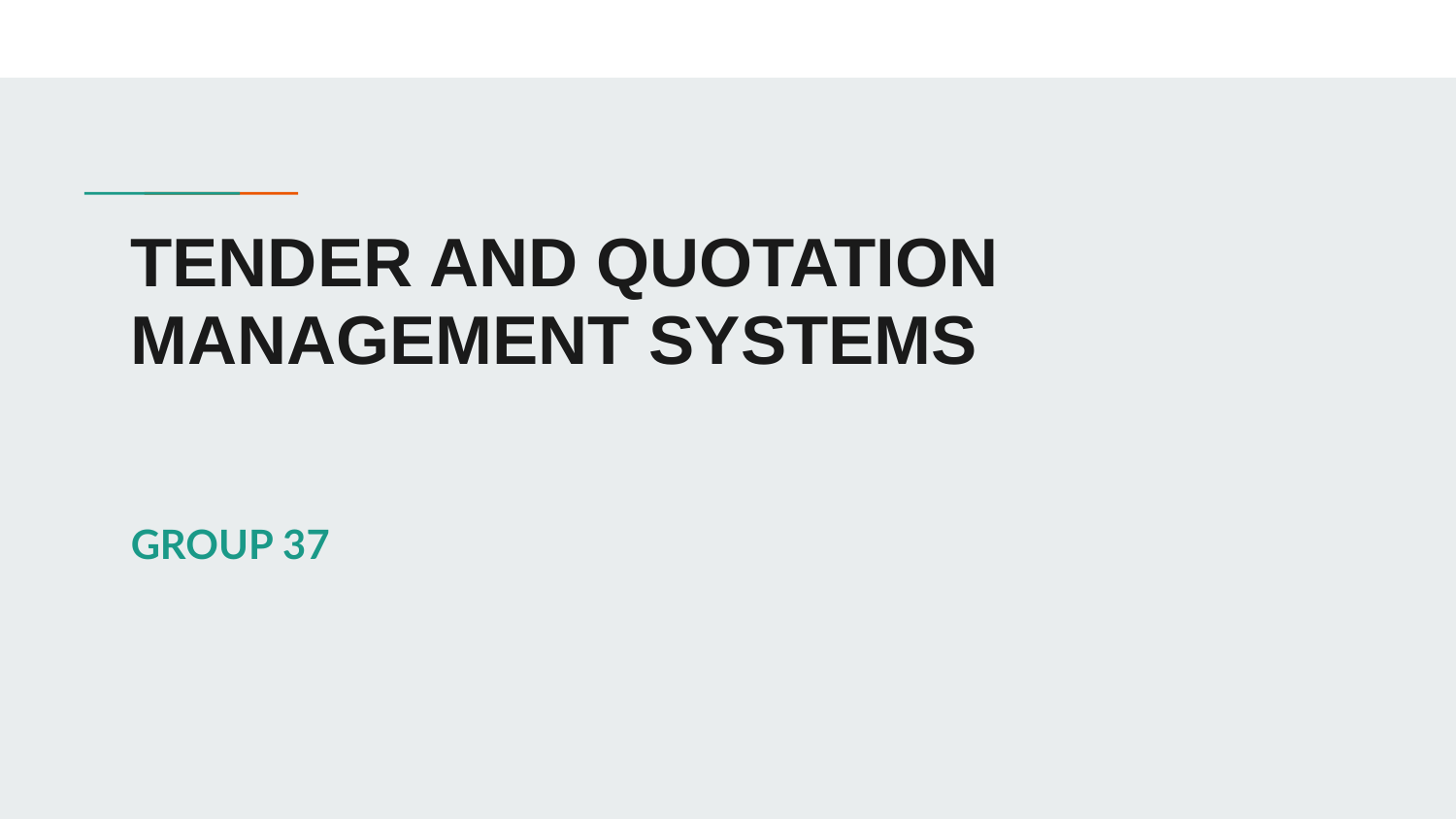

# TENDER AND QUOTATION MANAGEMENT SYSTEMS
GROUP 37